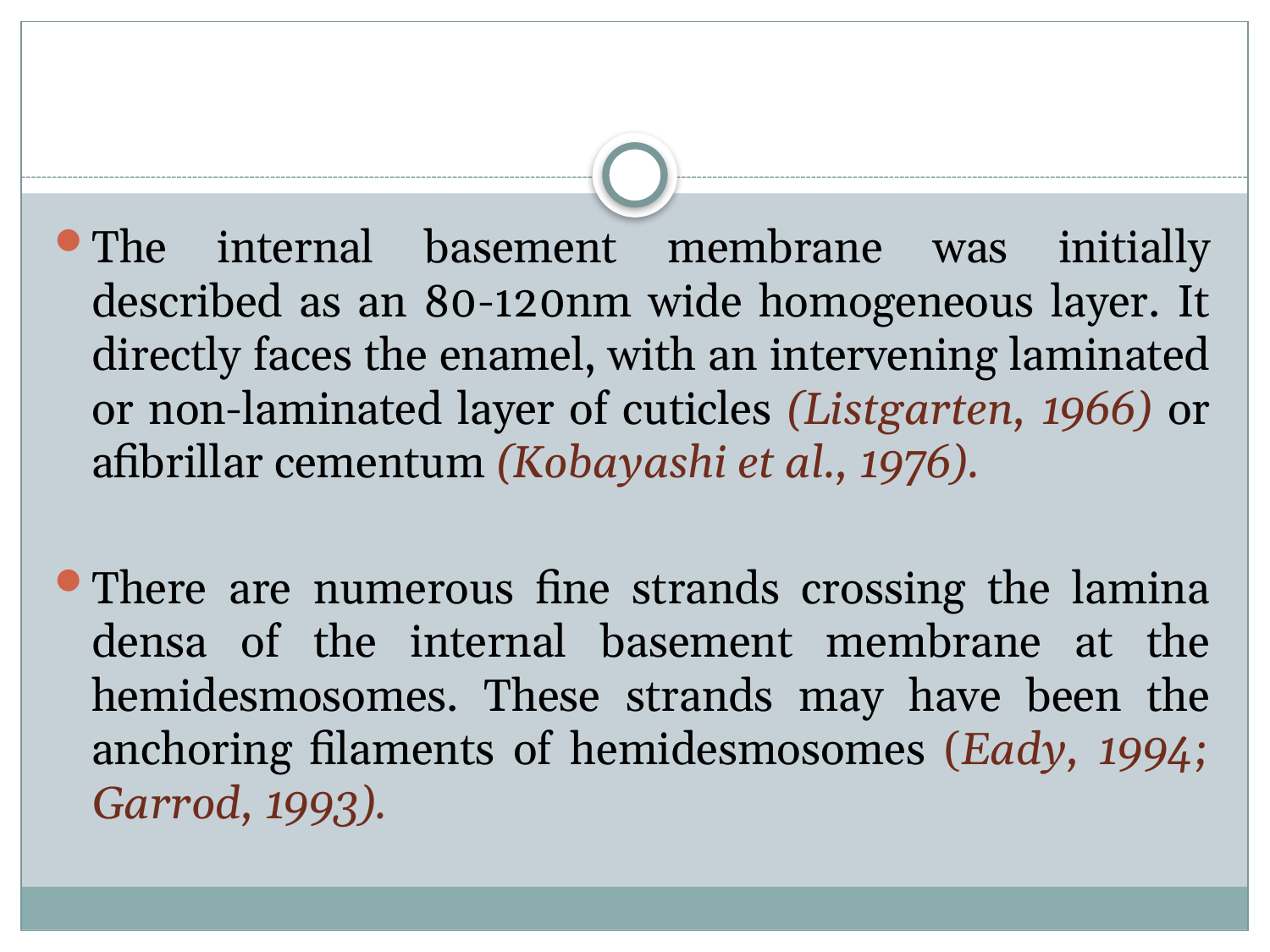

#
The internal basement membrane was initially described as an 80-120nm wide homogeneous layer. It directly faces the enamel, with an intervening laminated or non-laminated layer of cuticles (Listgarten, 1966) or afibrillar cementum (Kobayashi et al., 1976).

There are numerous fine strands crossing the lamina densa of the internal basement membrane at the hemidesmosomes. These strands may have been the anchoring filaments of hemidesmosomes (Eady, 1994; Garrod, 1993).